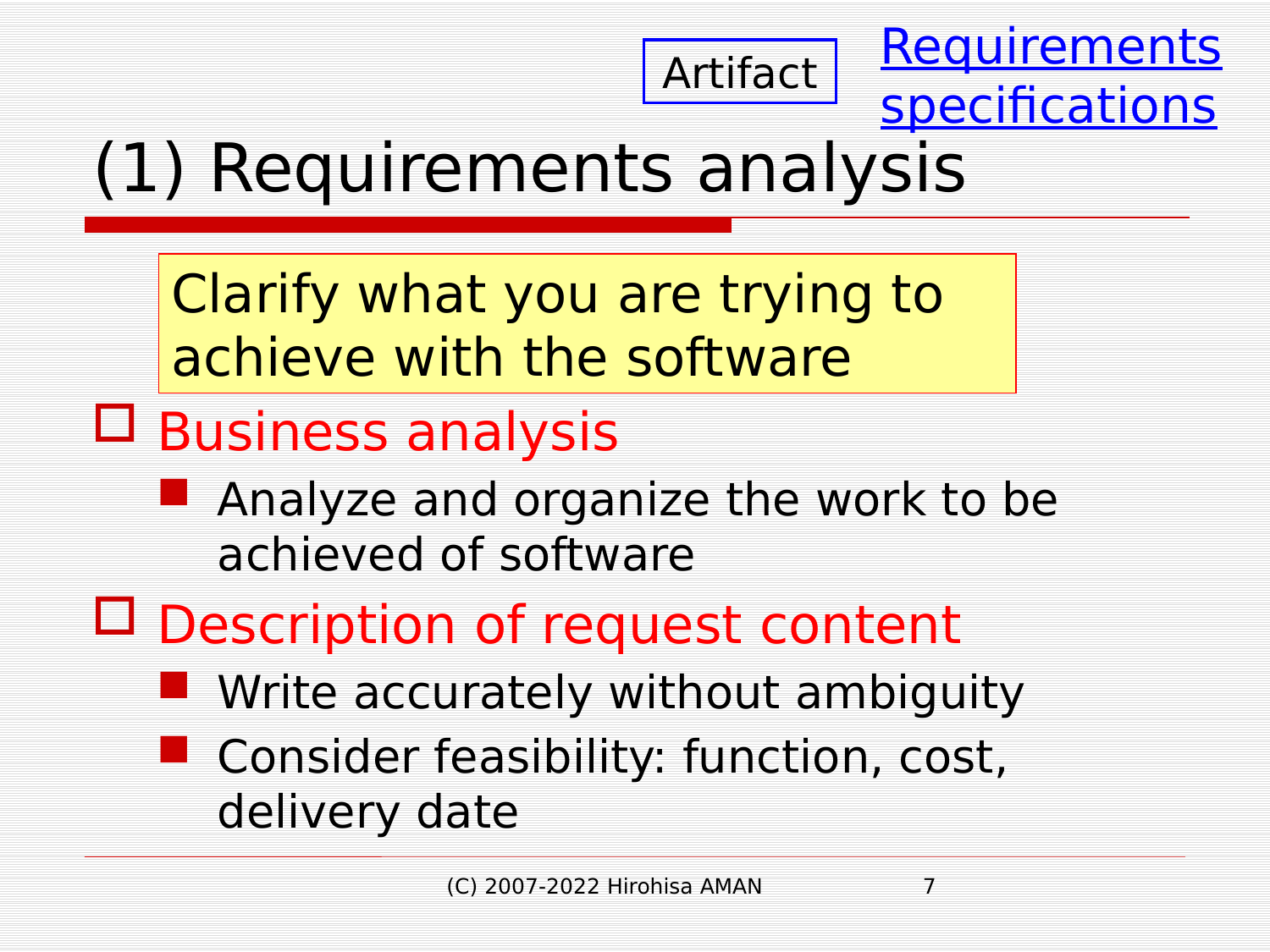

Requirements specifications
Artifact
# (1) Requirements analysis

Business analysis
Analyze and organize the work to be achieved of software
Description of request content
Write accurately without ambiguity
Consider feasibility: function, cost, delivery date
Clarify what you are trying to achieve with the software
(C) 2007-2022 Hirohisa AMAN
7